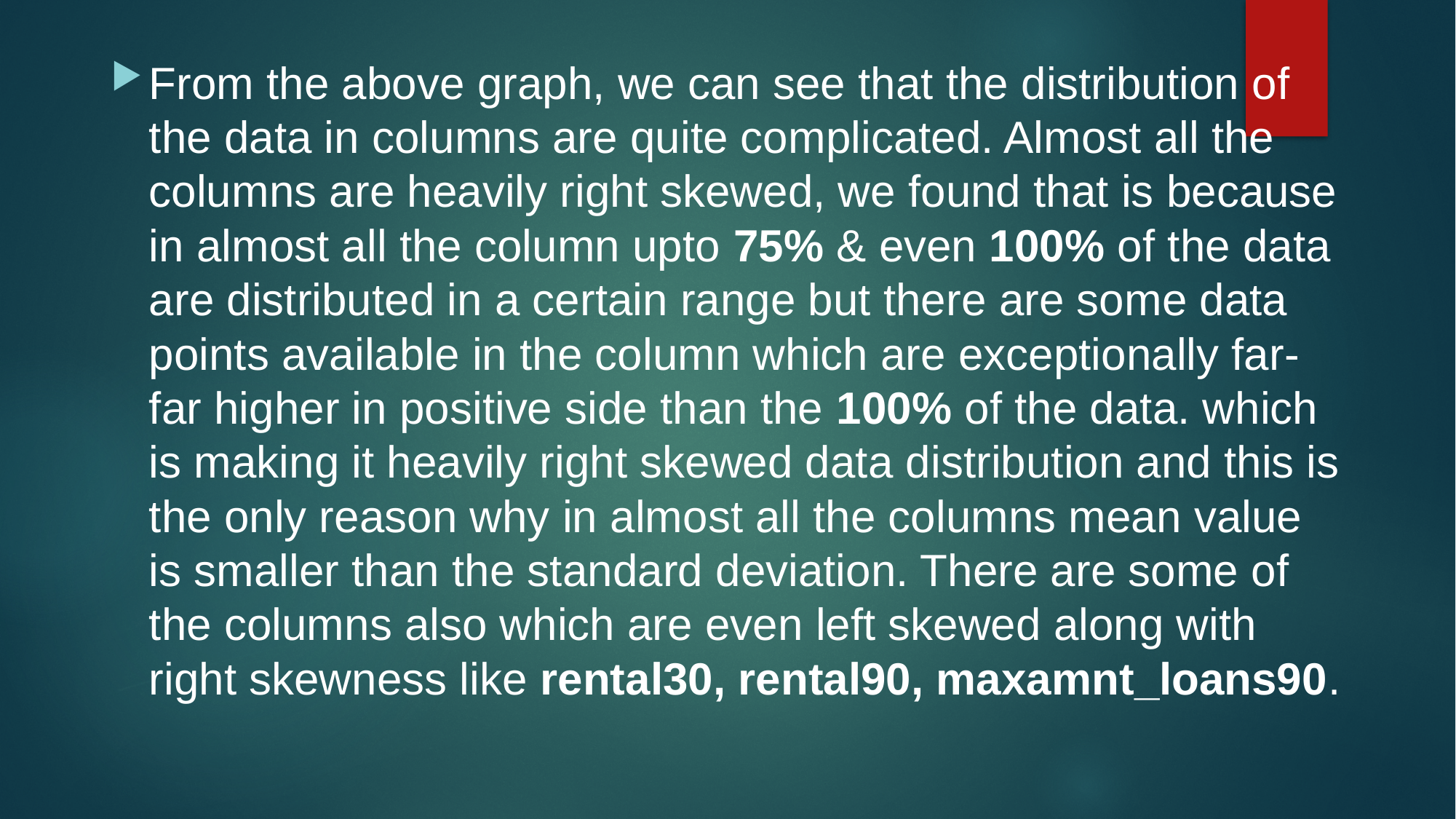

From the above graph, we can see that the distribution of the data in columns are quite complicated. Almost all the columns are heavily right skewed, we found that is because in almost all the column upto 75% & even 100% of the data are distributed in a certain range but there are some data points available in the column which are exceptionally far-far higher in positive side than the 100% of the data. which is making it heavily right skewed data distribution and this is the only reason why in almost all the columns mean value is smaller than the standard deviation. There are some of the columns also which are even left skewed along with right skewness like rental30, rental90, maxamnt_loans90.